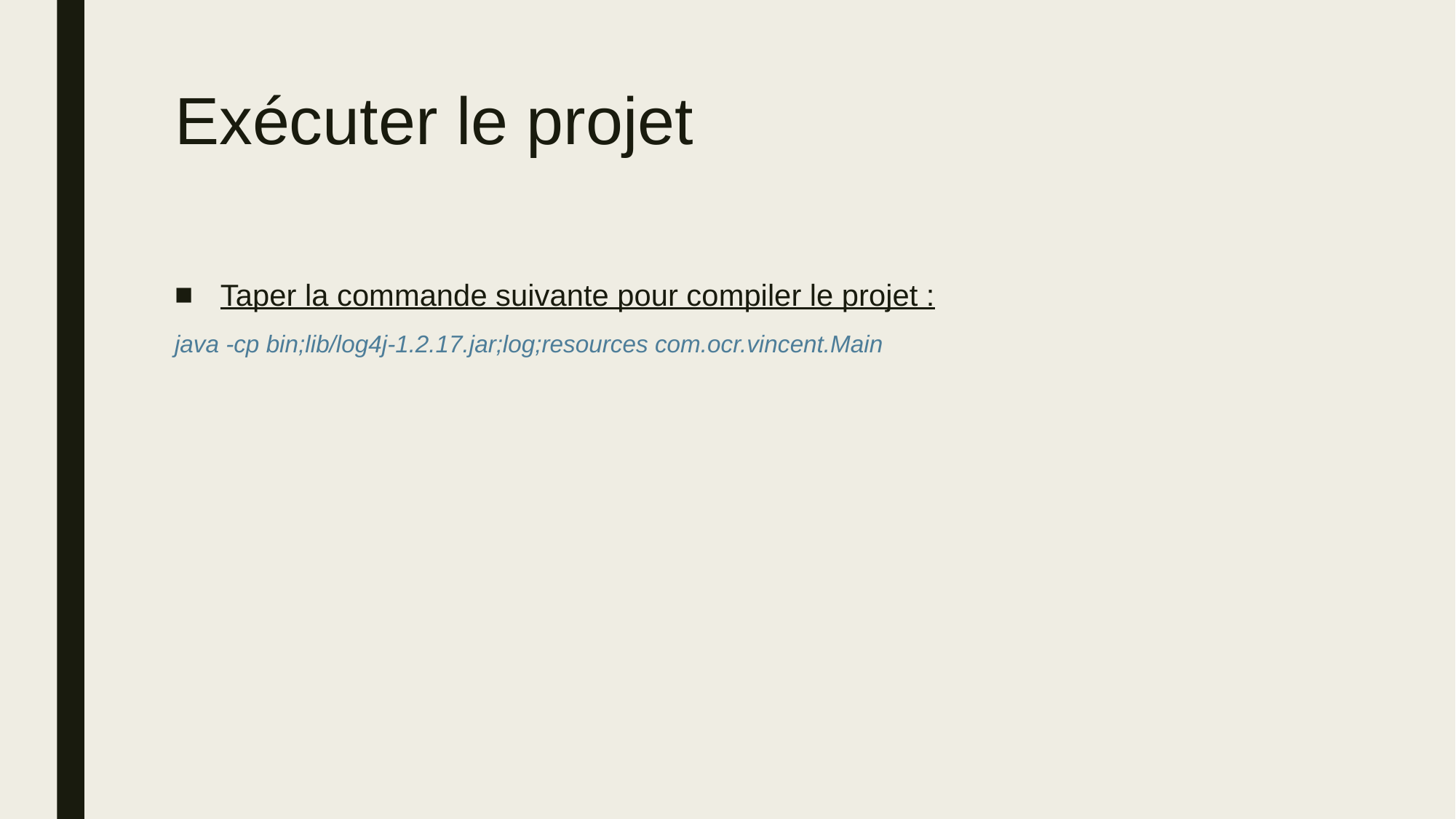

# Exécuter le projet
Taper la commande suivante pour compiler le projet :
java -cp bin;lib/log4j-1.2.17.jar;log;resources com.ocr.vincent.Main